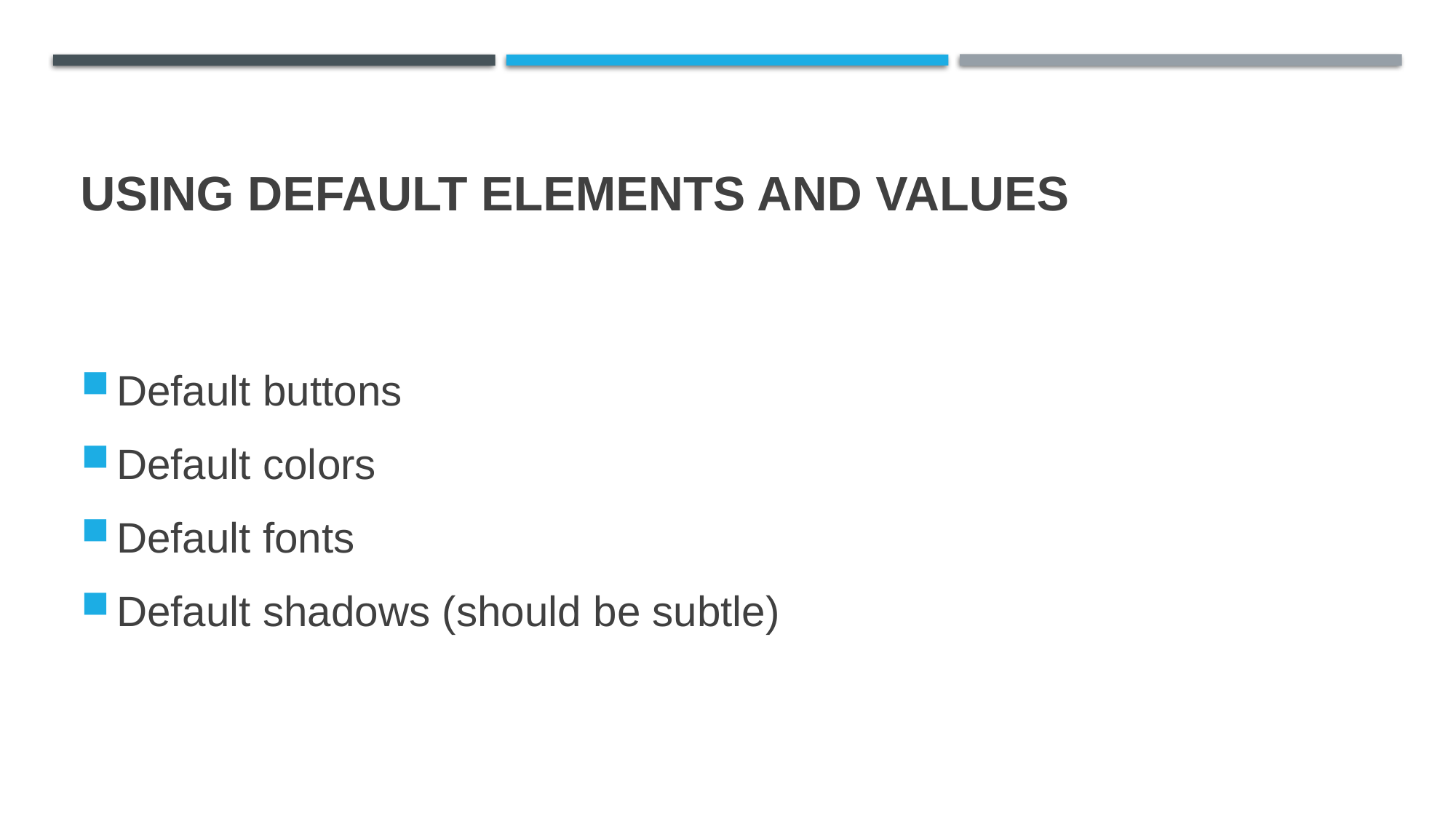

# Using default elements and values
Default buttons
Default colors
Default fonts
Default shadows (should be subtle)